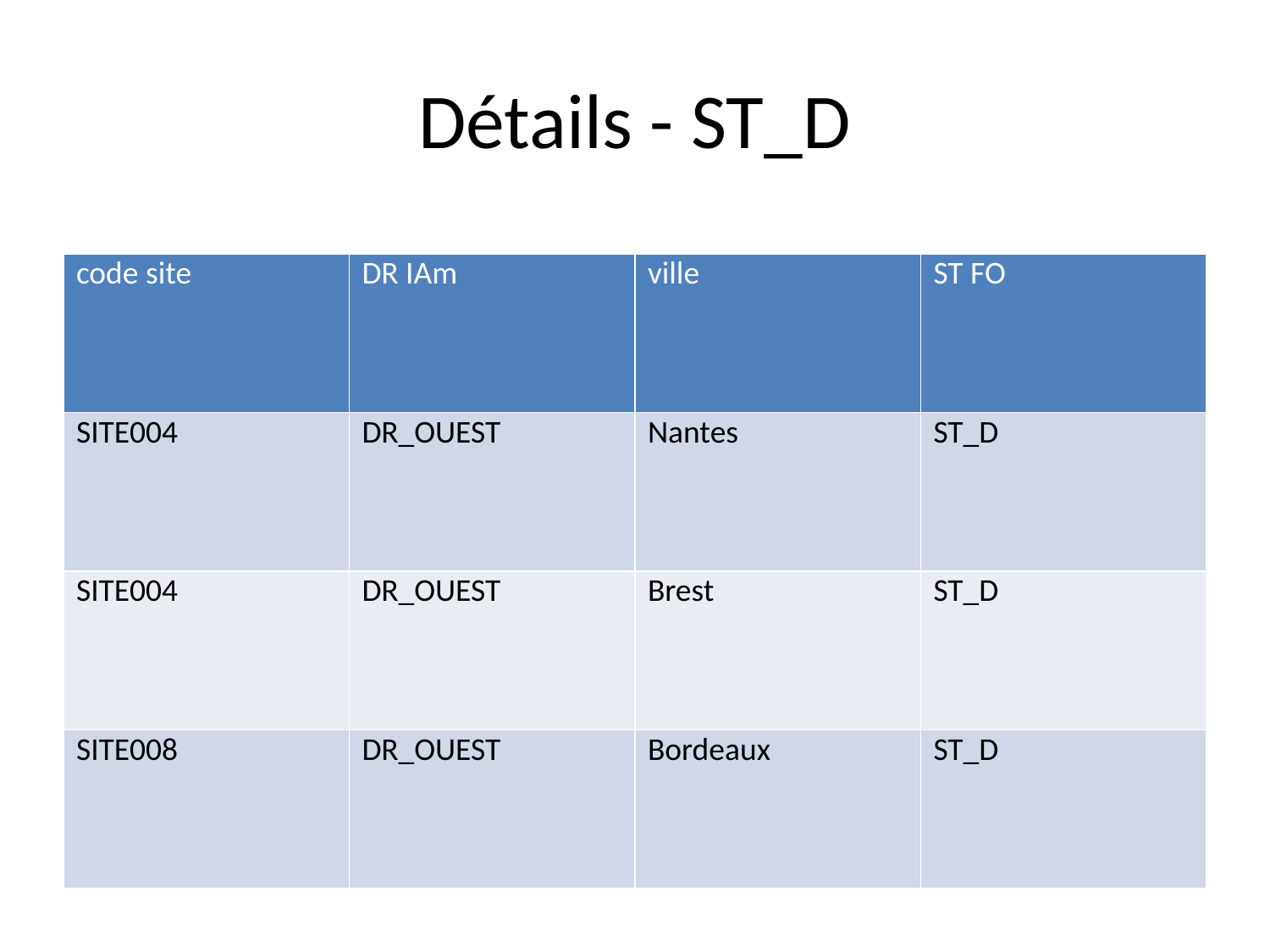

# Détails - ST_D

| code site | DR IAm | ville | ST FO |
| --- | --- | --- | --- |
| SITE004 | DR\_OUEST | Nantes | ST\_D |
| SITE004 | DR\_OUEST | Brest | ST\_D |
| SITE008 | DR\_OUEST | Bordeaux | ST\_D |